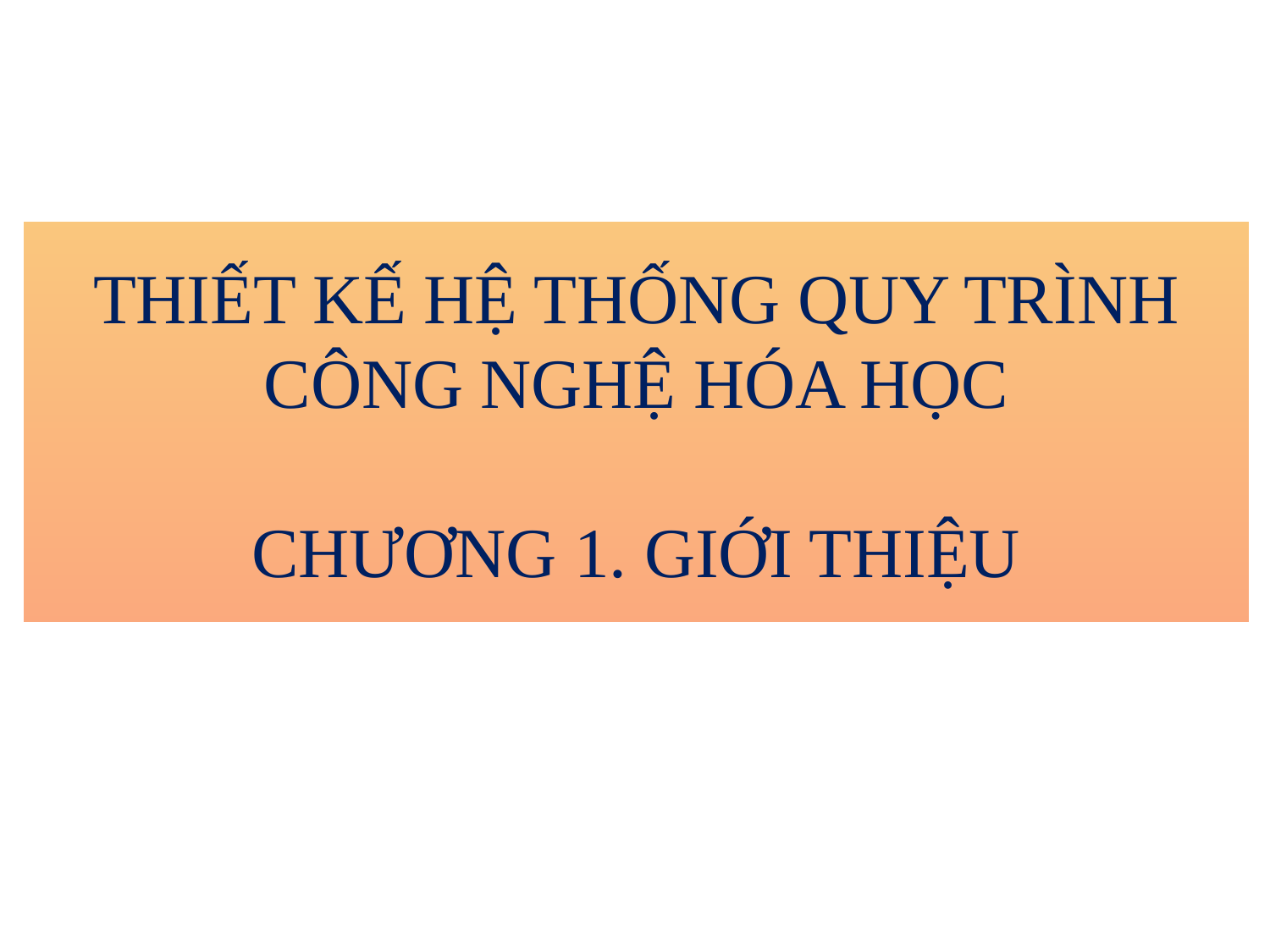

THIẾT KẾ HỆ THỐNG QUY TRÌNH CÔNG NGHỆ HÓA HỌC

CHƯƠNG 1. GIỚI THIỆU